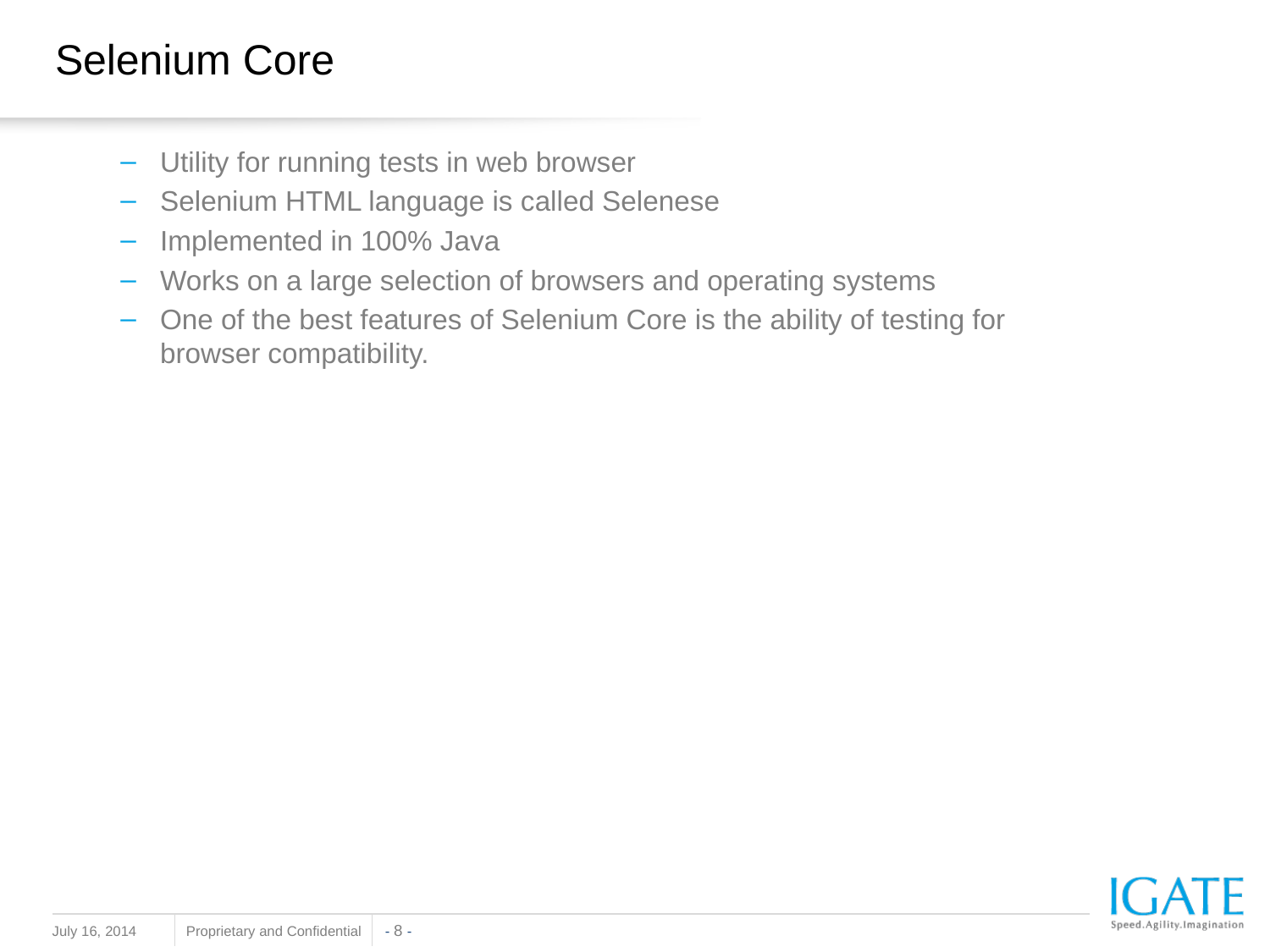

# Selenium Core
Utility for running tests in web browser
Selenium HTML language is called Selenese
Implemented in 100% Java
Works on a large selection of browsers and operating systems
One of the best features of Selenium Core is the ability of testing for browser compatibility.